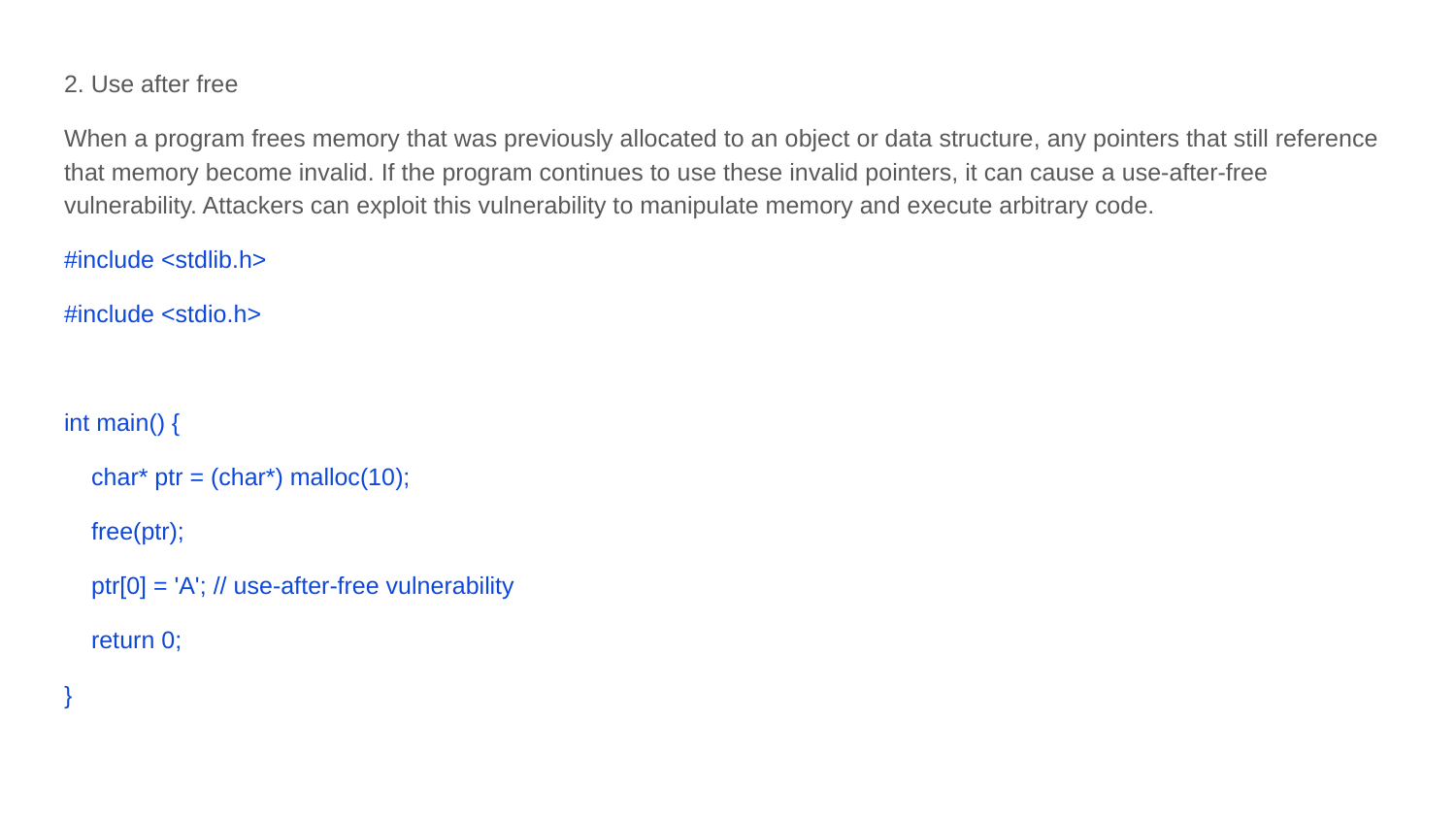

2. Use after free
When a program frees memory that was previously allocated to an object or data structure, any pointers that still reference that memory become invalid. If the program continues to use these invalid pointers, it can cause a use-after-free vulnerability. Attackers can exploit this vulnerability to manipulate memory and execute arbitrary code.
#include <stdlib.h>
#include <stdio.h>

int main() {
    char* ptr = (char*) malloc(10);
    free(ptr);
    ptr[0] = 'A'; // use-after-free vulnerability
    return 0;
}